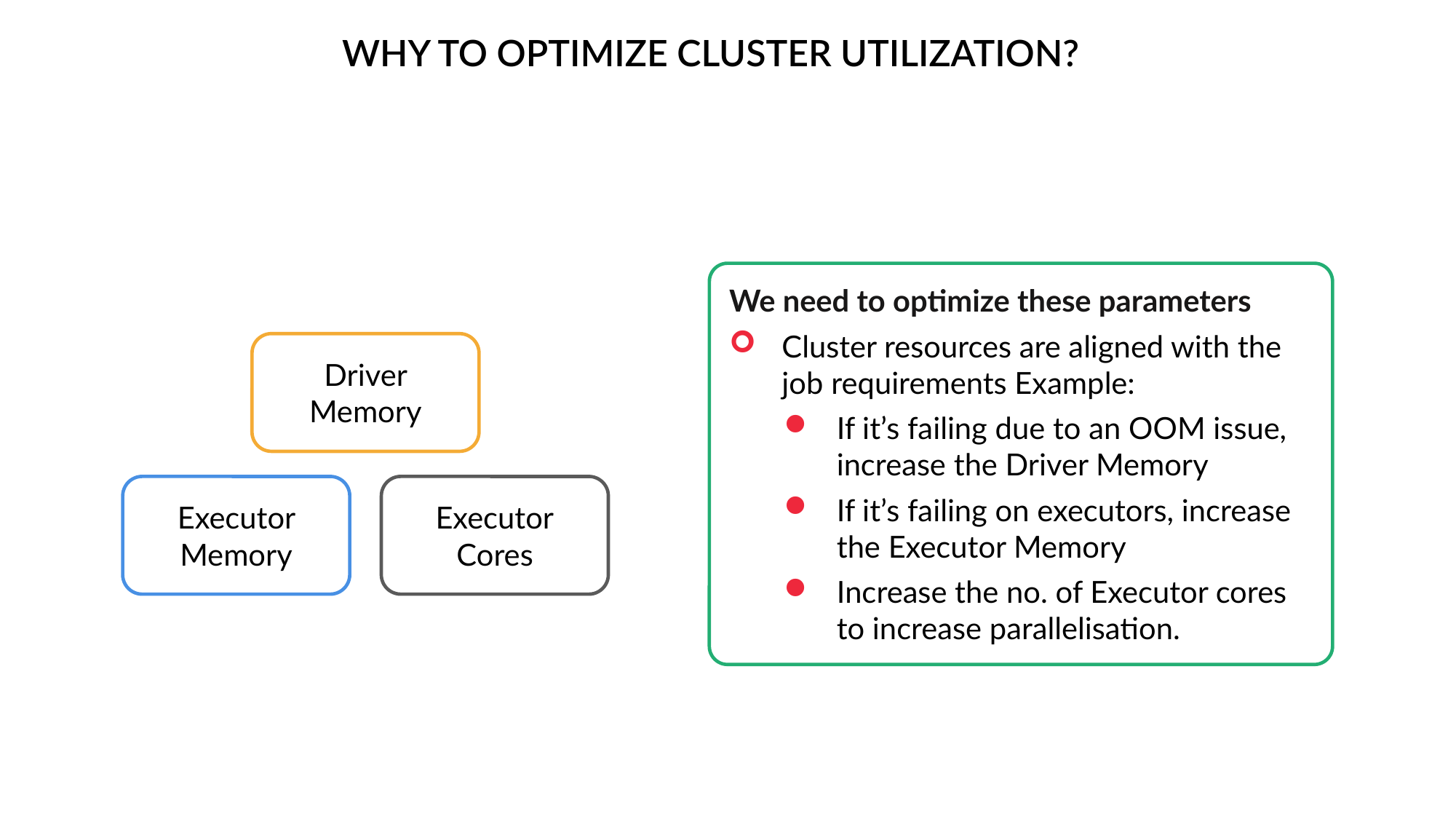

WHY TO OPTIMIZE CLUSTER UTILIZATION?
We need to optimize these parameters
Cluster resources are aligned with the job requirements Example:
If it’s failing due to an OOM issue, increase the Driver Memory
If it’s failing on executors, increase the Executor Memory
Increase the no. of Executor cores to increase parallelisation.
Driver Memory
Executor Memory
Executor
Cores